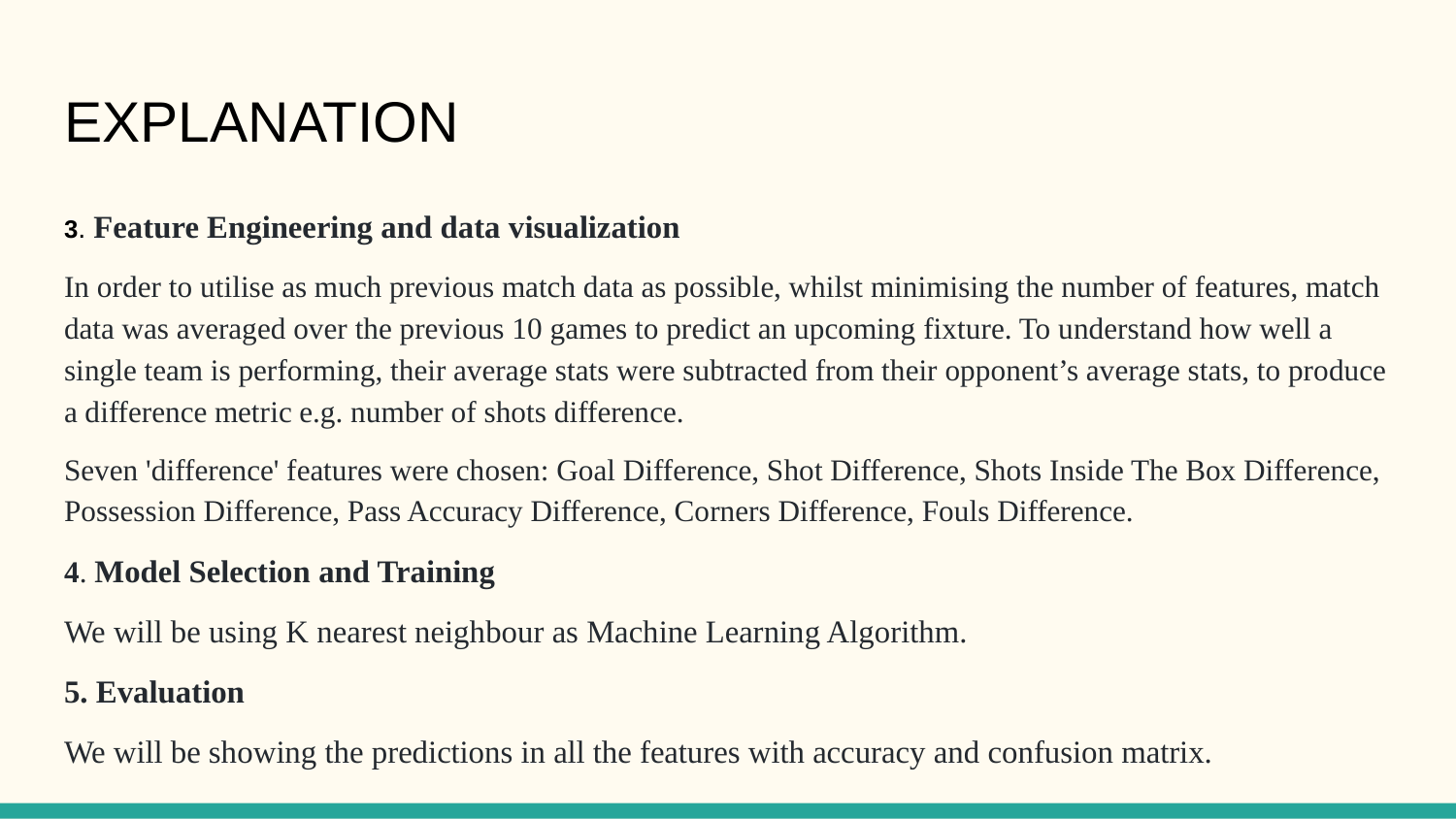

# EXPLANATION
3. Feature Engineering and data visualization
In order to utilise as much previous match data as possible, whilst minimising the number of features, match data was averaged over the previous 10 games to predict an upcoming fixture. To understand how well a single team is performing, their average stats were subtracted from their opponent’s average stats, to produce a difference metric e.g. number of shots difference.
Seven 'difference' features were chosen: Goal Difference, Shot Difference, Shots Inside The Box Difference, Possession Difference, Pass Accuracy Difference, Corners Difference, Fouls Difference.
4. Model Selection and Training
We will be using K nearest neighbour as Machine Learning Algorithm.
5. Evaluation
We will be showing the predictions in all the features with accuracy and confusion matrix.